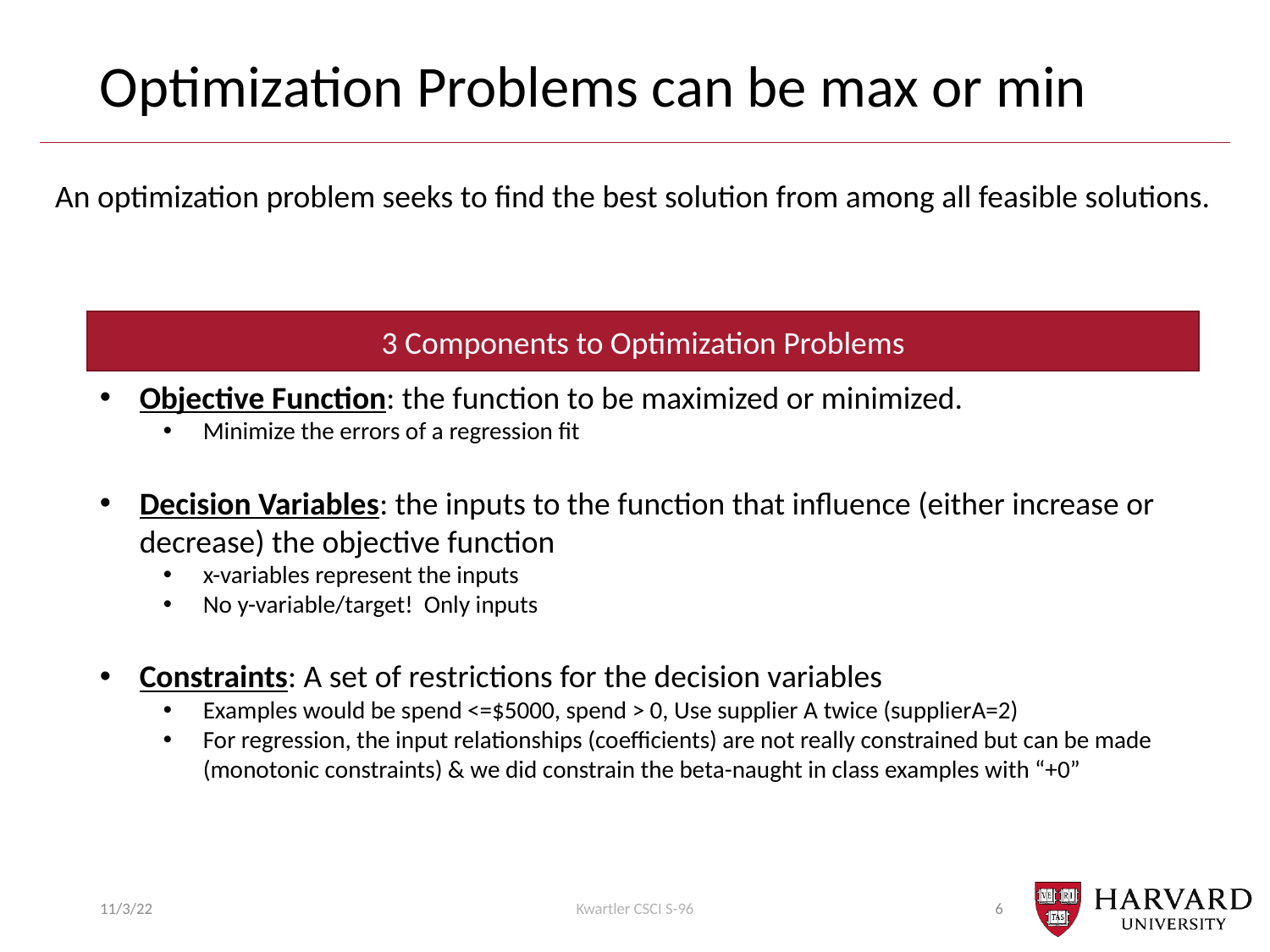

# Optimization Problems can be max or min
An optimization problem seeks to find the best solution from among all feasible solutions.
3 Components to Optimization Problems
Objective Function: the function to be maximized or minimized.
Minimize the errors of a regression fit

Decision Variables: the inputs to the function that influence (either increase or decrease) the objective function
x-variables represent the inputs
No y-variable/target!  Only inputs

Constraints: A set of restrictions for the decision variables
Examples would be spend <=$5000, spend > 0, Use supplier A twice (supplierA=2)
For regression, the input relationships (coefficients) are not really constrained but can be made (monotonic constraints) & we did constrain the beta-naught in class examples with “+0”
11/3/22
Kwartler CSCI S-96
6